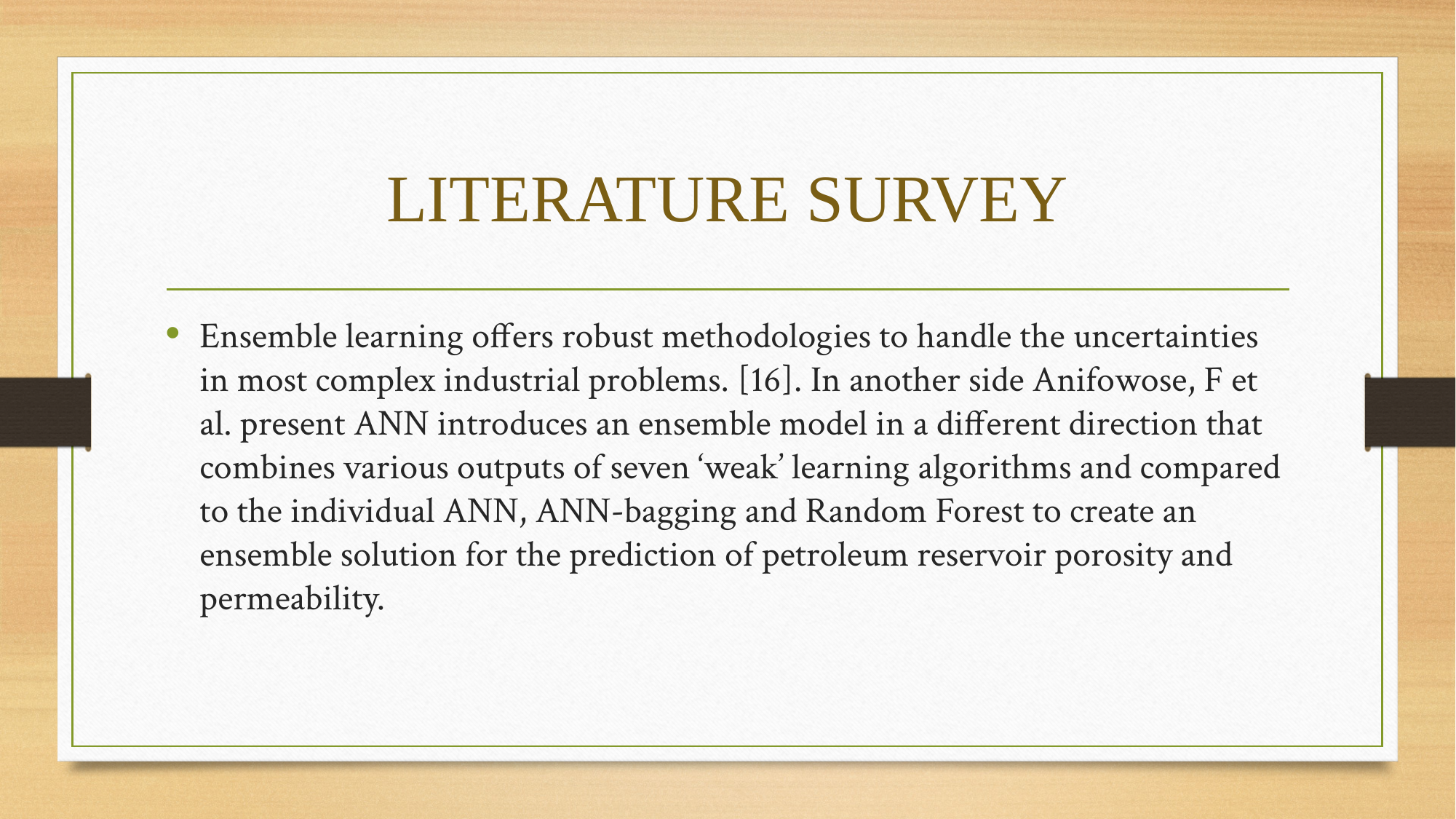

# LITERATURE SURVEY
Ensemble learning offers robust methodologies to handle the uncertainties in most complex industrial problems. [16]. In another side Anifowose, F et al. present ANN introduces an ensemble model in a different direction that combines various outputs of seven ‘weak’ learning algorithms and compared to the individual ANN, ANN-bagging and Random Forest to create an ensemble solution for the prediction of petroleum reservoir porosity and permeability.